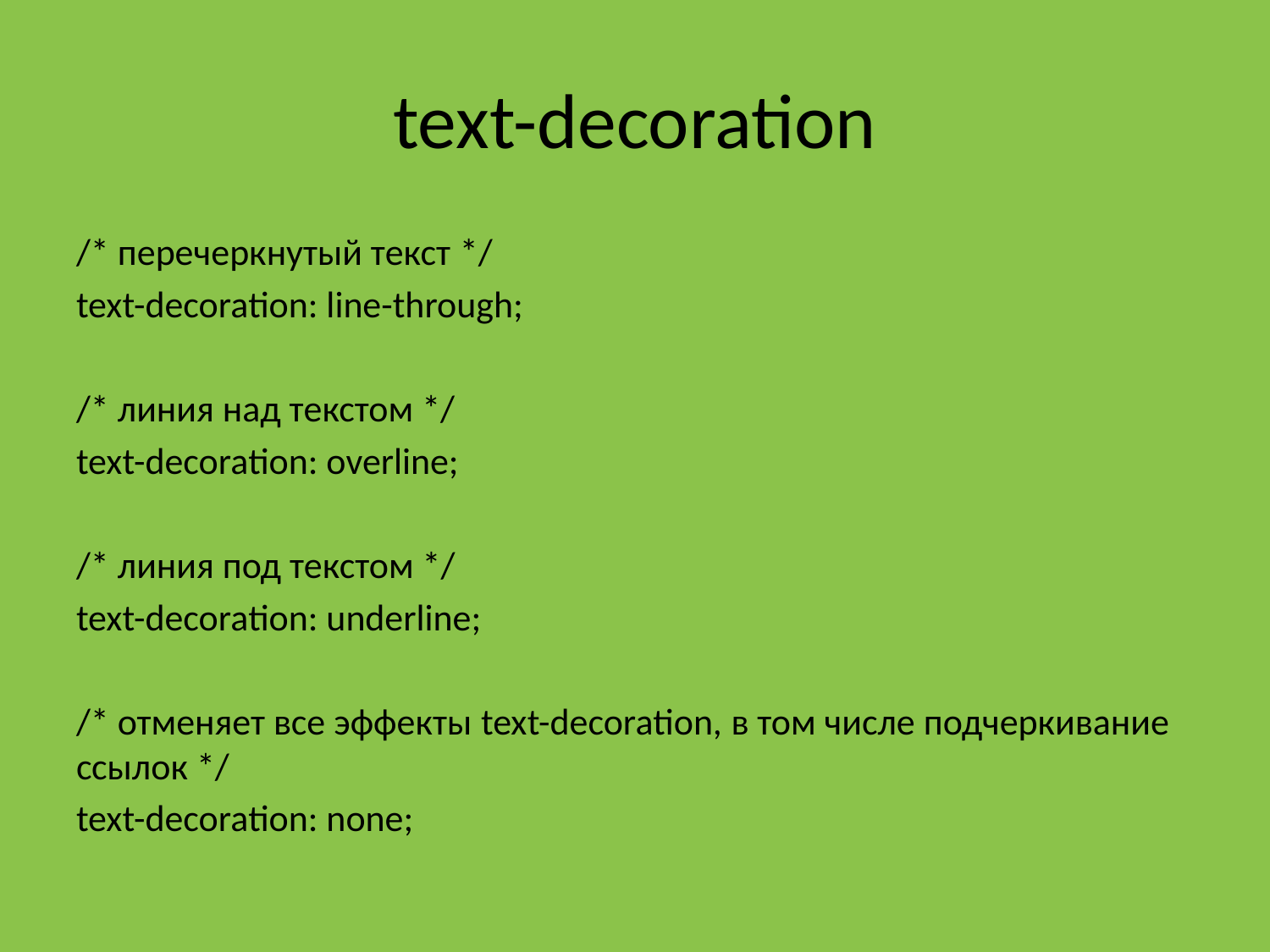

# text-decoration
/* перечеркнутый текст */
text-decoration: line-through;

/* линия над текстом */
text-decoration: overline;

/* линия под текстом */
text-decoration: underline;

/* отменяет все эффекты text-decoration, в том числе подчеркивание ссылок */
text-decoration: none;